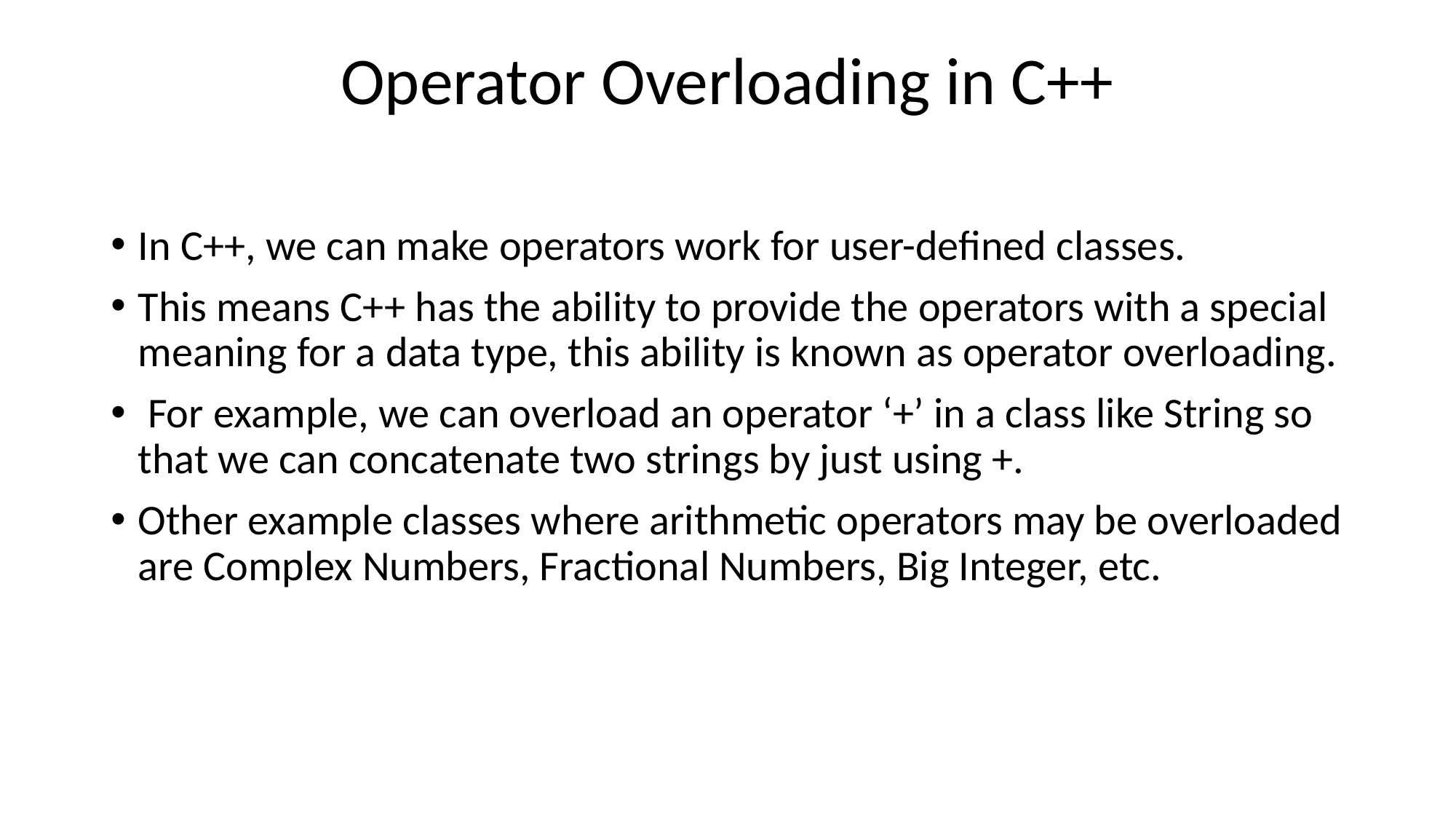

# Operator Overloading in C++
In C++, we can make operators work for user-defined classes.
This means C++ has the ability to provide the operators with a special meaning for a data type, this ability is known as operator overloading.
 For example, we can overload an operator ‘+’ in a class like String so that we can concatenate two strings by just using +.
Other example classes where arithmetic operators may be overloaded are Complex Numbers, Fractional Numbers, Big Integer, etc.